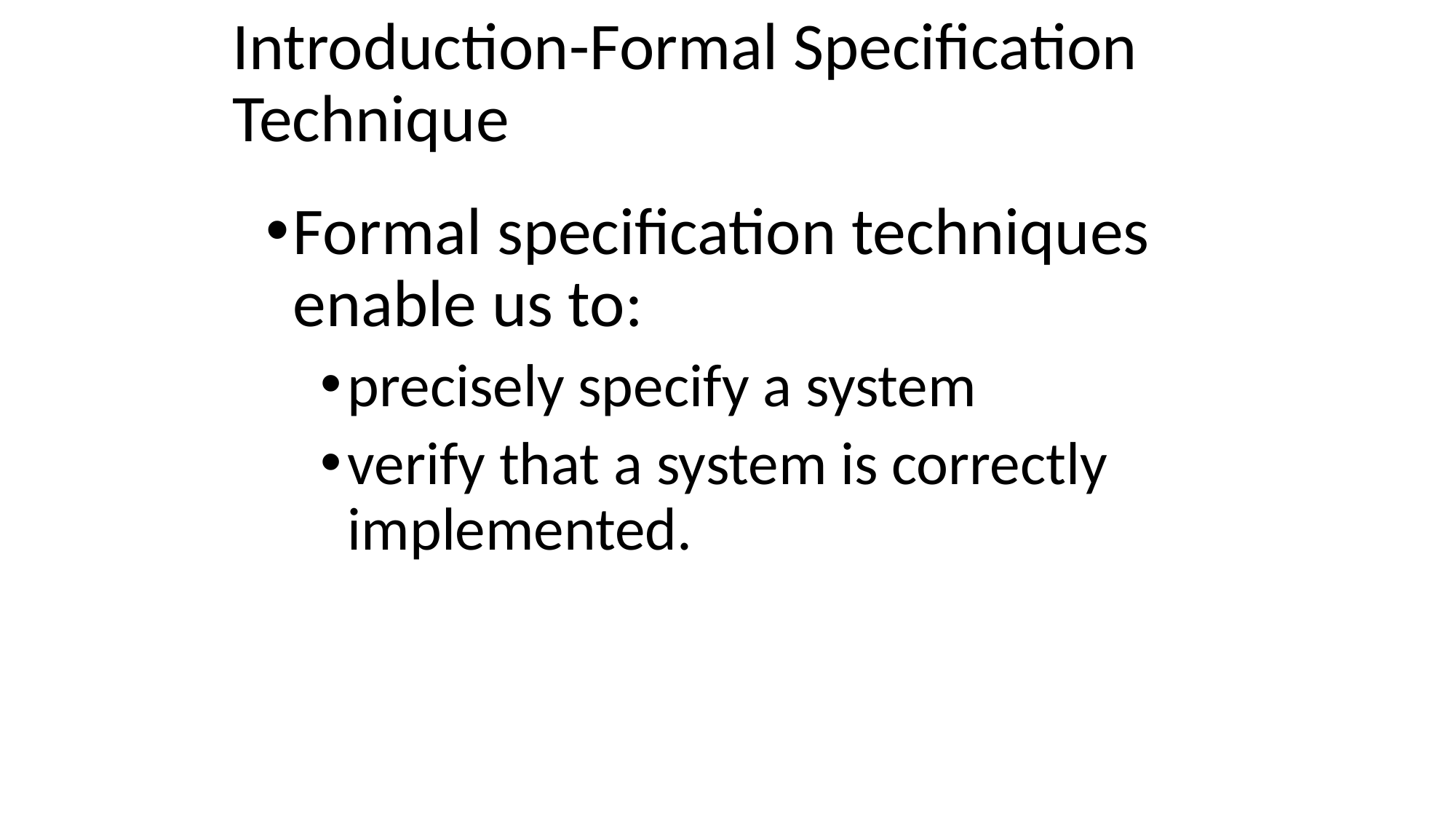

# Introduction-Formal Specification Technique
Formal specification techniques enable us to:
precisely specify a system
verify that a system is correctly implemented.